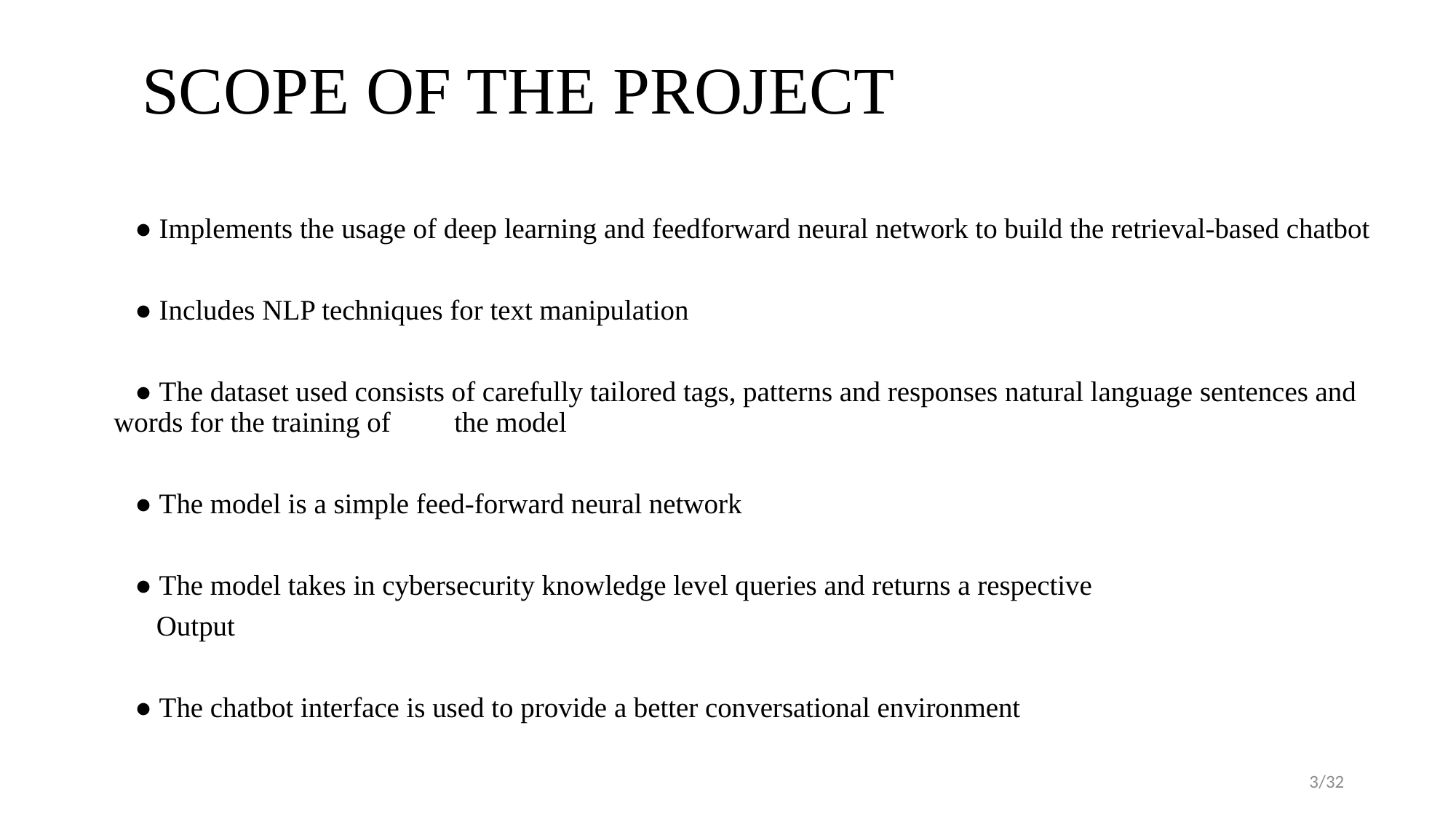

# SCOPE OF THE PROJECT

   ● Implements the usage of deep learning and feedforward neural network to build the retrieval-based chatbot

   ● Includes NLP techniques for text manipulation

   ● The dataset used consists of carefully tailored tags, patterns and responses natural language sentences and words for the training of         the model

   ● The model is a simple feed-forward neural network

   ● The model takes in cybersecurity knowledge level queries and returns a respective
      Output

   ● The chatbot interface is used to provide a better conversational environment

3/32